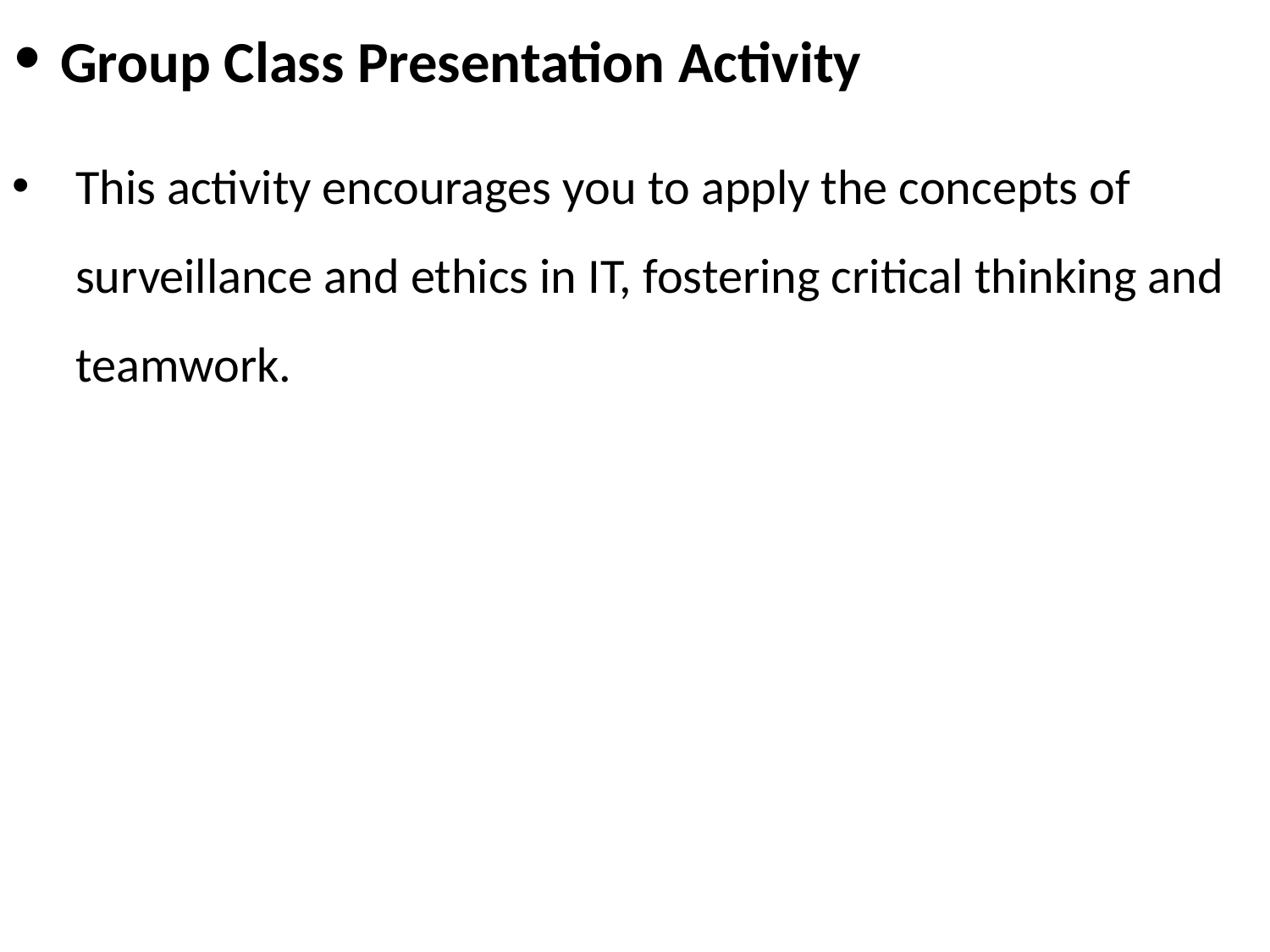

# Group Class Presentation Activity

This activity encourages you to apply the concepts of surveillance and ethics in IT, fostering critical thinking and teamwork.